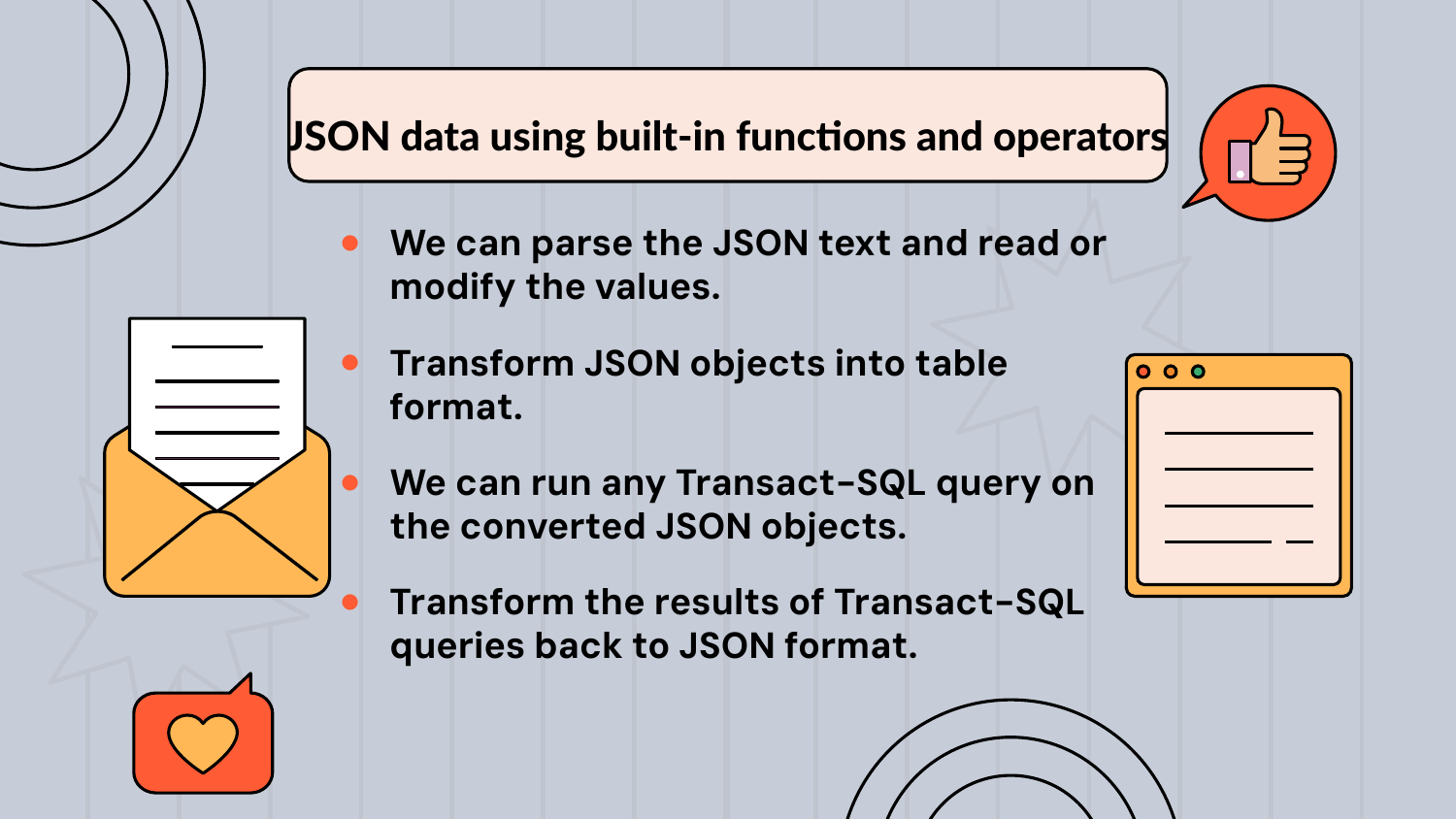

# JSON data using built-in functions and operators
We can parse the JSON text and read or modify the values.
Transform JSON objects into table format.
We can run any Transact-SQL query on the converted JSON objects.
Transform the results of Transact-SQL queries back to JSON format.